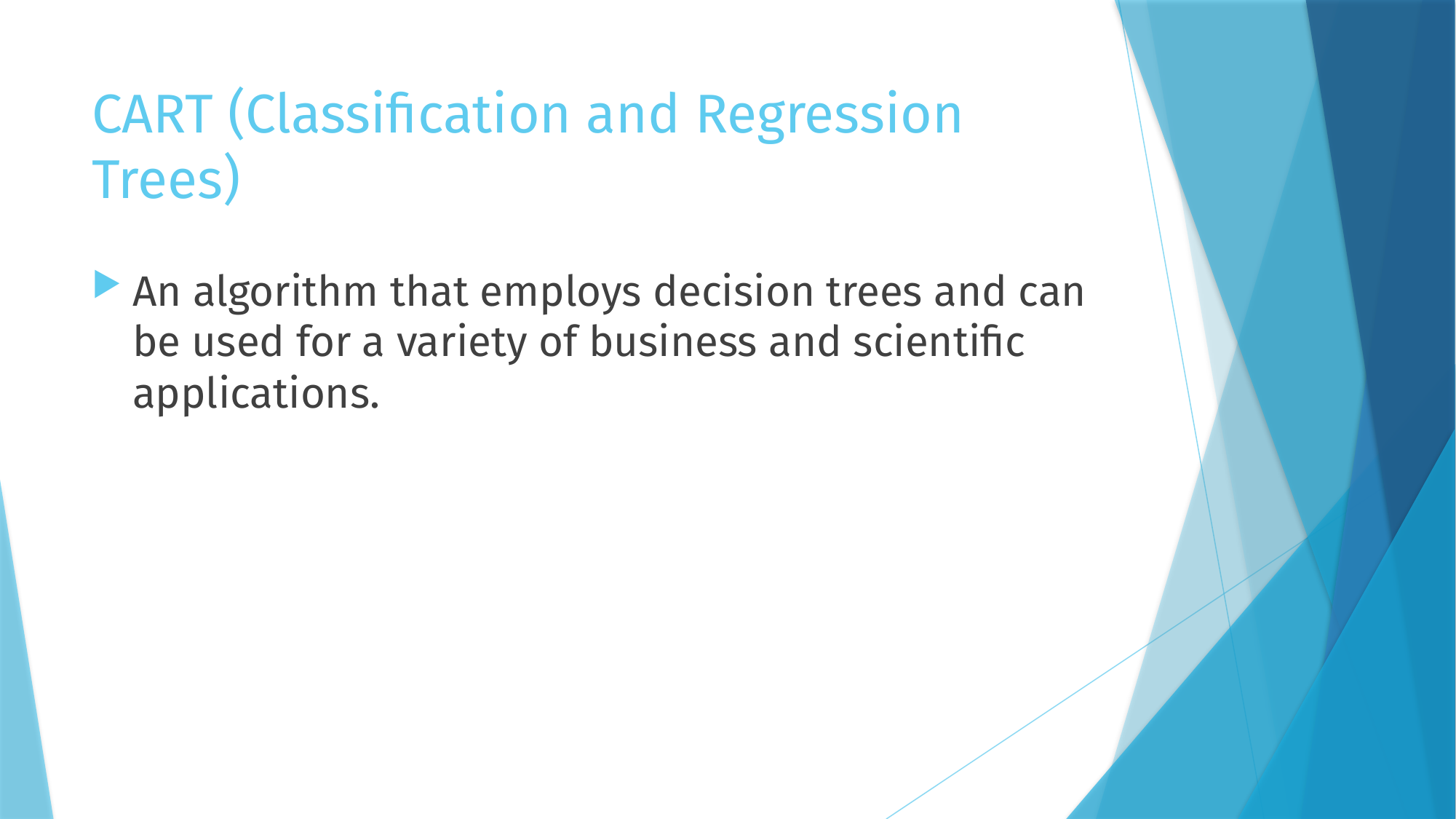

# CART (Classification and Regression Trees)
An algorithm that employs decision trees and can be used for a variety of business and scientific applications.